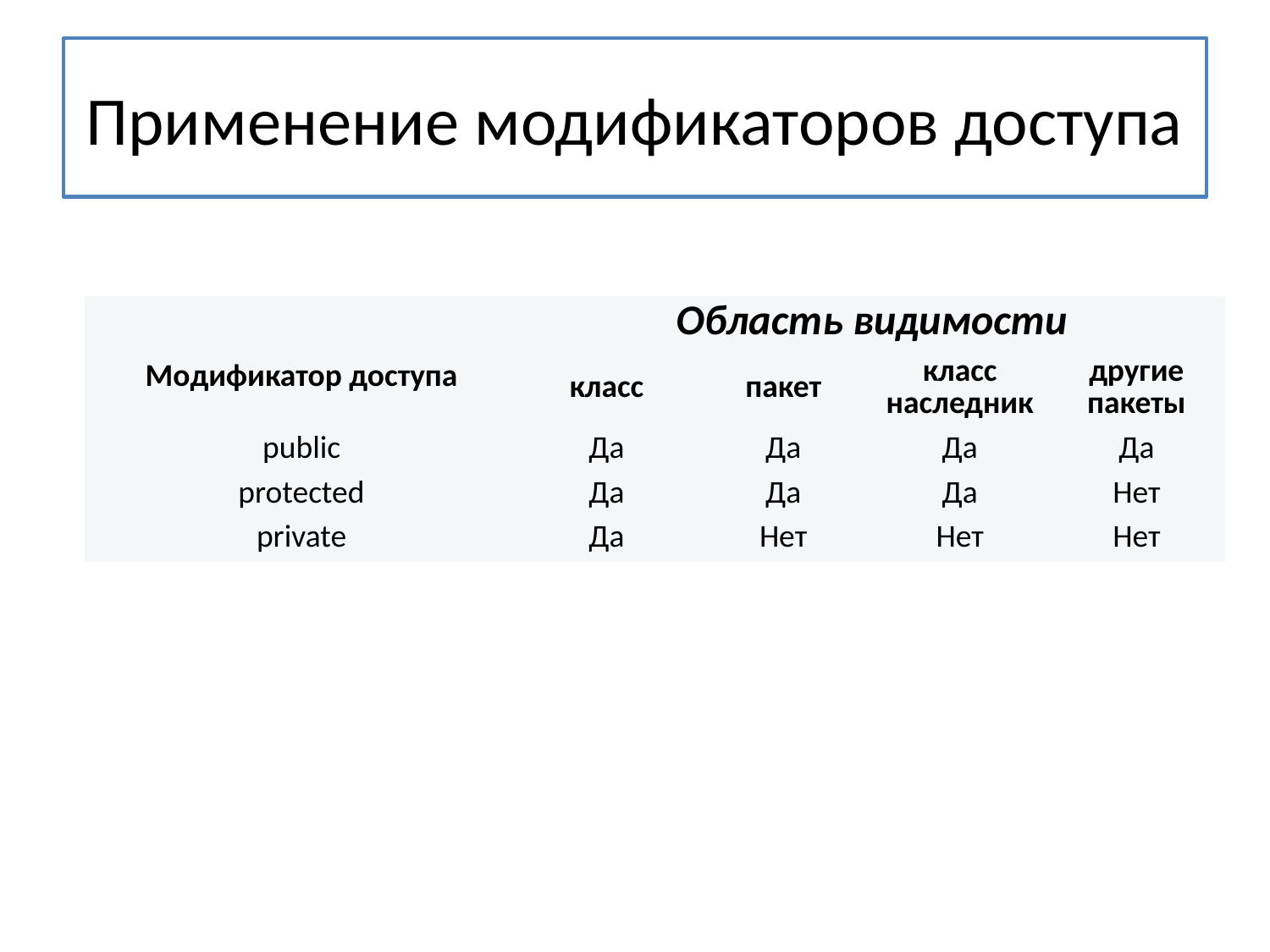

# Применение модификаторов доступа
| Модификатор доступа | Область видимости |  |  |  |
| --- | --- | --- | --- | --- |
|  | класс | пакет | класс наследник | другие пакеты |
| public | Да | Да | Да | Да |
| protected | Да | Да | Да | Нет |
| private | Да | Нет | Нет | Нет |